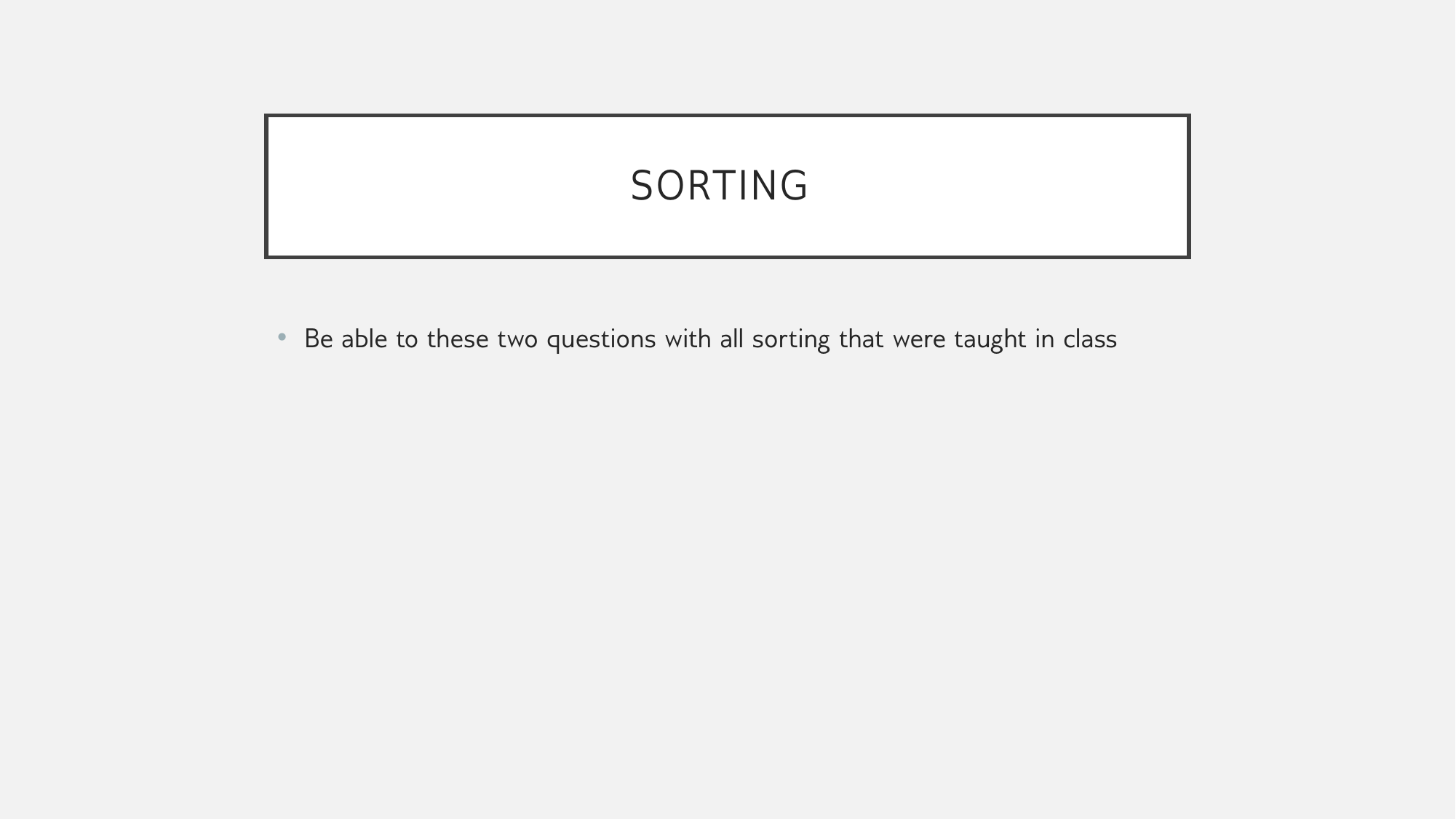

# Sorting
Be able to these two questions with all sorting that were taught in class